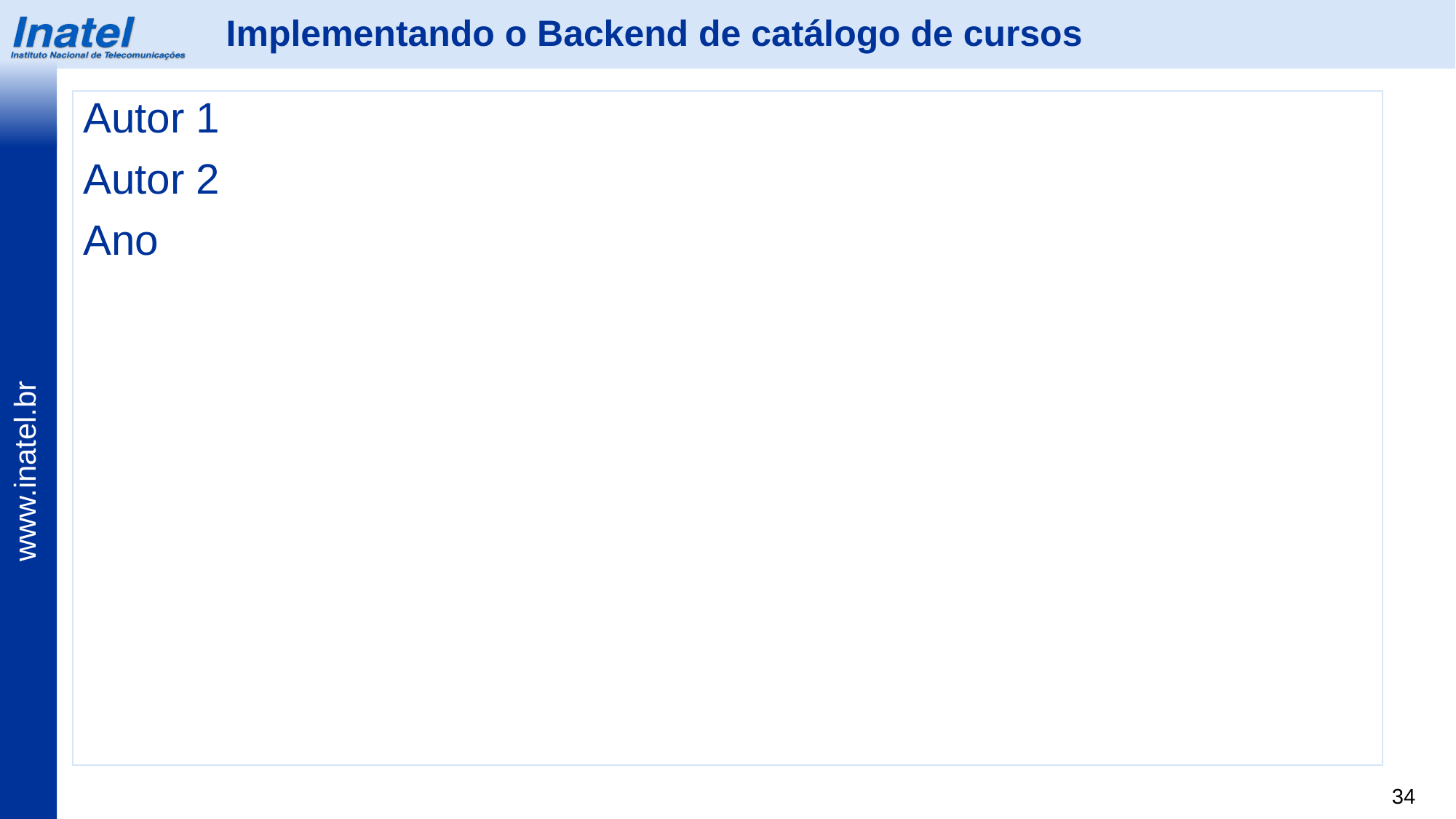

Implementando o Backend de catálogo de cursos
Autor 1
Autor 2
Ano